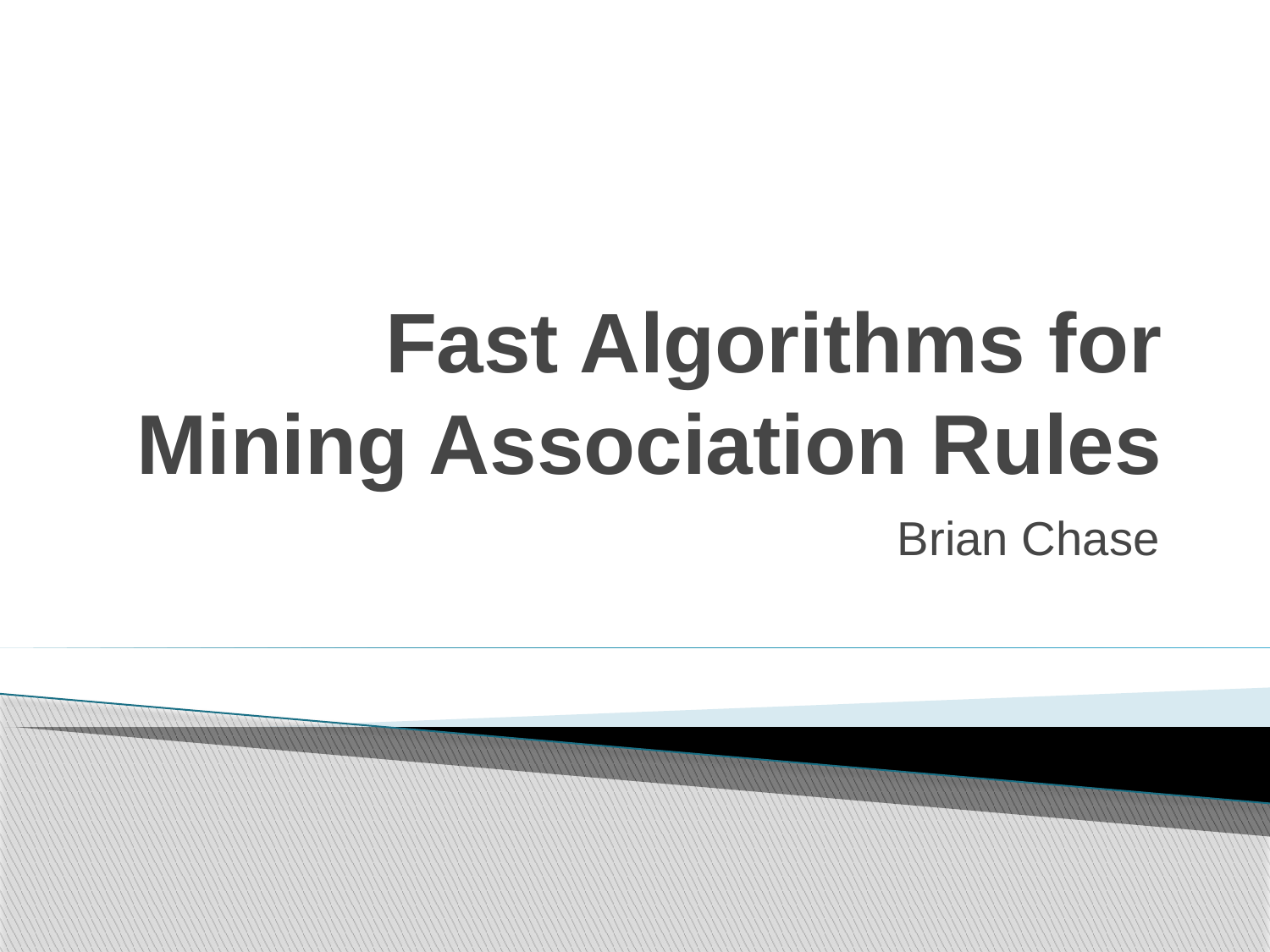

# Fast Algorithms for Mining Association Rules
Brian Chase